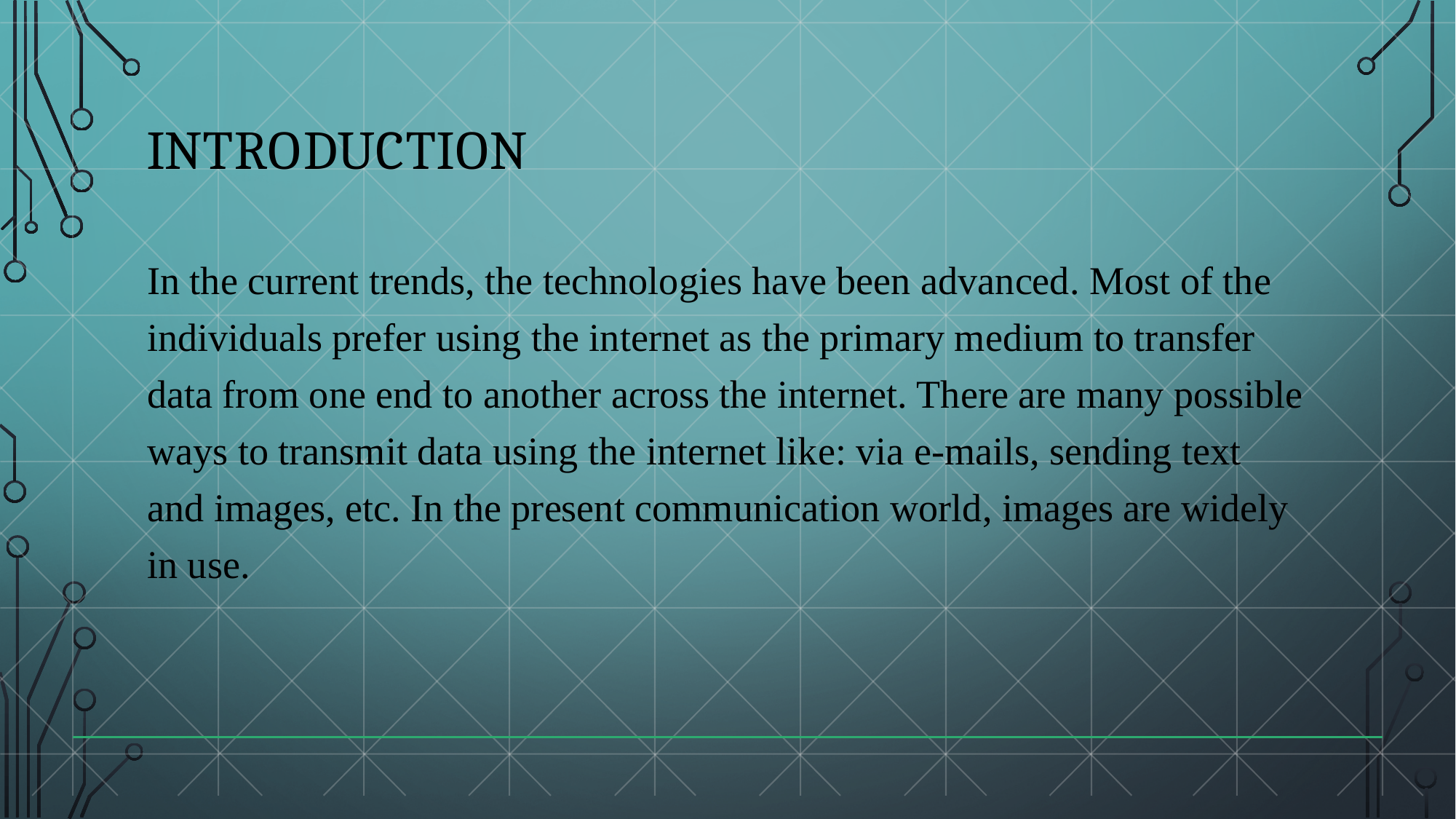

# Introduction
In the current trends, the technologies have been advanced. Most of the individuals prefer using the internet as the primary medium to transfer data from one end to another across the internet. There are many possible ways to transmit data using the internet like: via e-mails, sending text and images, etc. In the present communication world, images are widely in use.